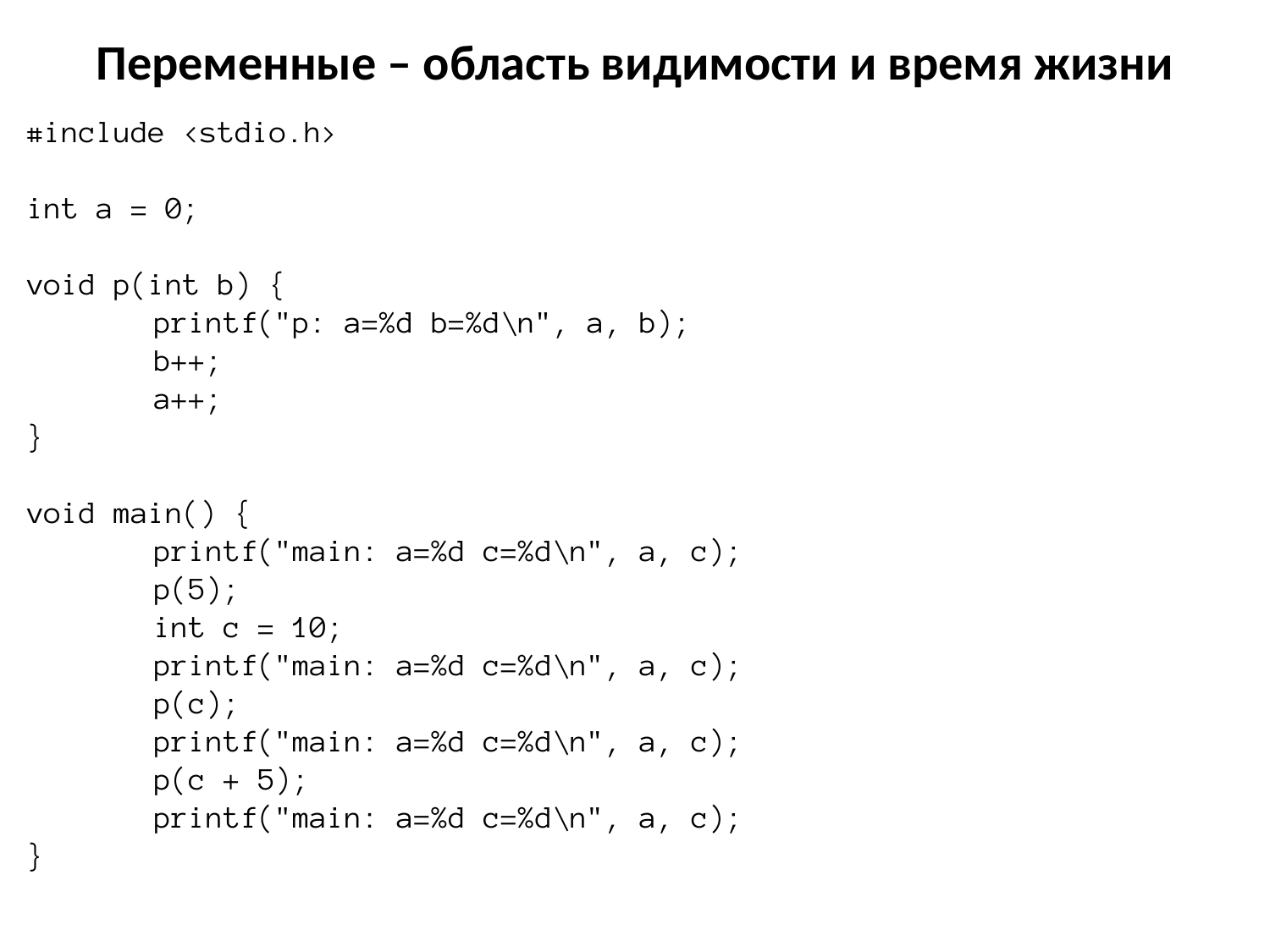

# Переменные – область видимости и время жизни
#include <stdio.h>

int a = 0;

void p(int b) {
	printf("p: a=%d b=%d\n", a, b);
	b++;
	a++;
}

void main() {
	printf("main: a=%d c=%d\n", a, c);
	p(5);
	int c = 10;
	printf("main: a=%d c=%d\n", a, c);
	p(c);
	printf("main: a=%d c=%d\n", a, c);
	p(c + 5);
	printf("main: a=%d c=%d\n", a, c);
}